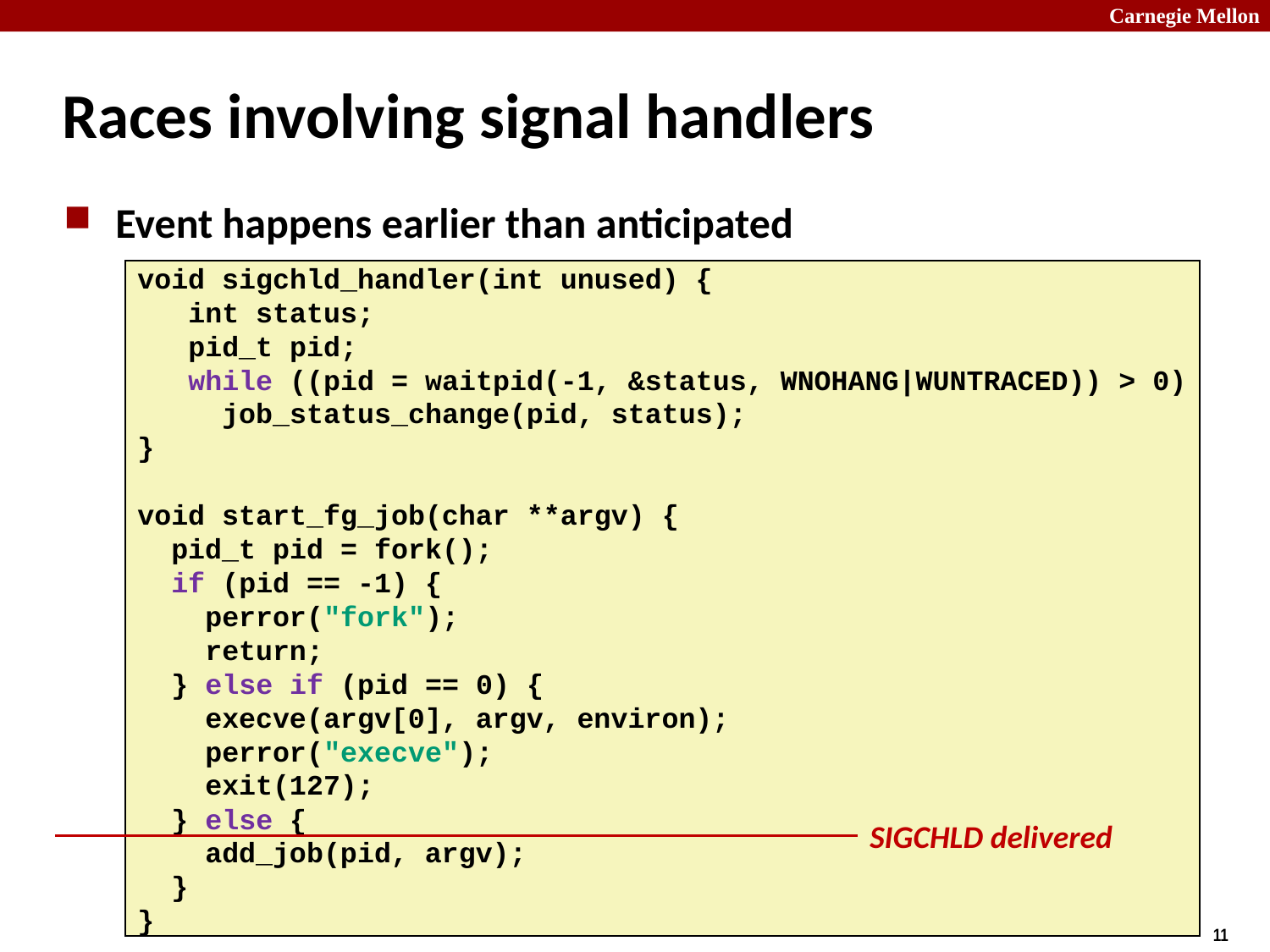

# Races involving signal handlers
Event happens earlier than anticipated
void sigchld_handler(int unused) {
   int status;
   pid_t pid;
   while ((pid = waitpid(-1, &status, WNOHANG|WUNTRACED)) > 0)
     job_status_change(pid, status);
}

void start_fg_job(char **argv) {
  pid_t pid = fork();
  if (pid == -1) {
    perror("fork");
    return;
  } else if (pid == 0) {
    execve(argv[0], argv, environ);
    perror("execve");
    exit(127);
  } else {
    add_job(pid, argv);
  }
}
SIGCHLD delivered